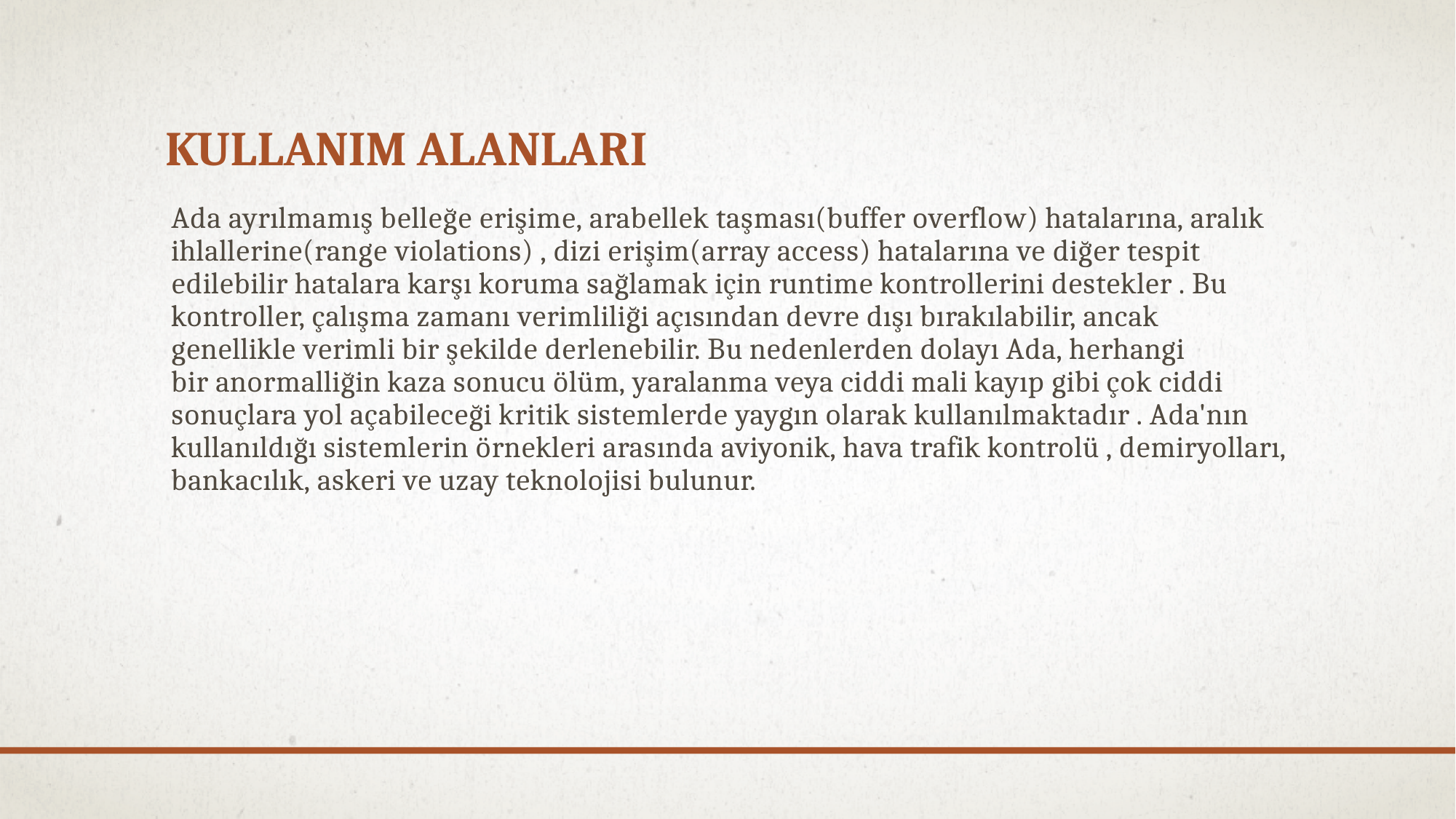

# Kullanım alanları
Ada ayrılmamış belleğe erişime, arabellek taşması(buffer overflow) hatalarına, aralık ihlallerine(range violations) , dizi erişim(array access) hatalarına ve diğer tespit edilebilir hatalara karşı koruma sağlamak için runtime kontrollerini destekler . Bu kontroller, çalışma zamanı verimliliği açısından devre dışı bırakılabilir, ancak genellikle verimli bir şekilde derlenebilir. Bu nedenlerden dolayı Ada, herhangi bir anormalliğin kaza sonucu ölüm, yaralanma veya ciddi mali kayıp gibi çok ciddi sonuçlara yol açabileceği kritik sistemlerde yaygın olarak kullanılmaktadır . Ada'nın kullanıldığı sistemlerin örnekleri arasında aviyonik, hava trafik kontrolü , demiryolları, bankacılık, askeri ve uzay teknolojisi bulunur.